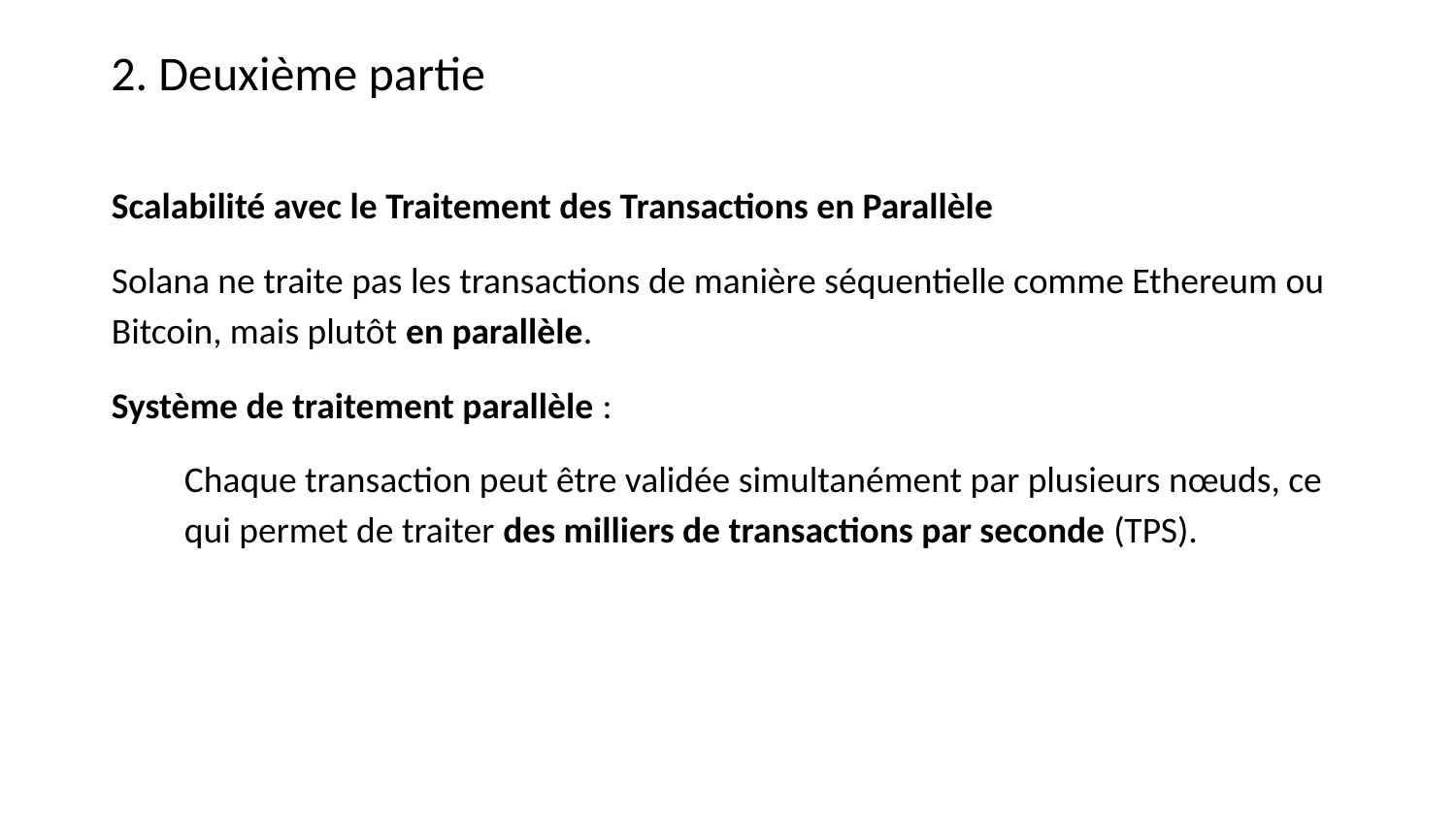

2. Deuxième partie
Scalabilité avec le Traitement des Transactions en Parallèle
Solana ne traite pas les transactions de manière séquentielle comme Ethereum ou Bitcoin, mais plutôt en parallèle.
Système de traitement parallèle :
Chaque transaction peut être validée simultanément par plusieurs nœuds, ce qui permet de traiter des milliers de transactions par seconde (TPS).